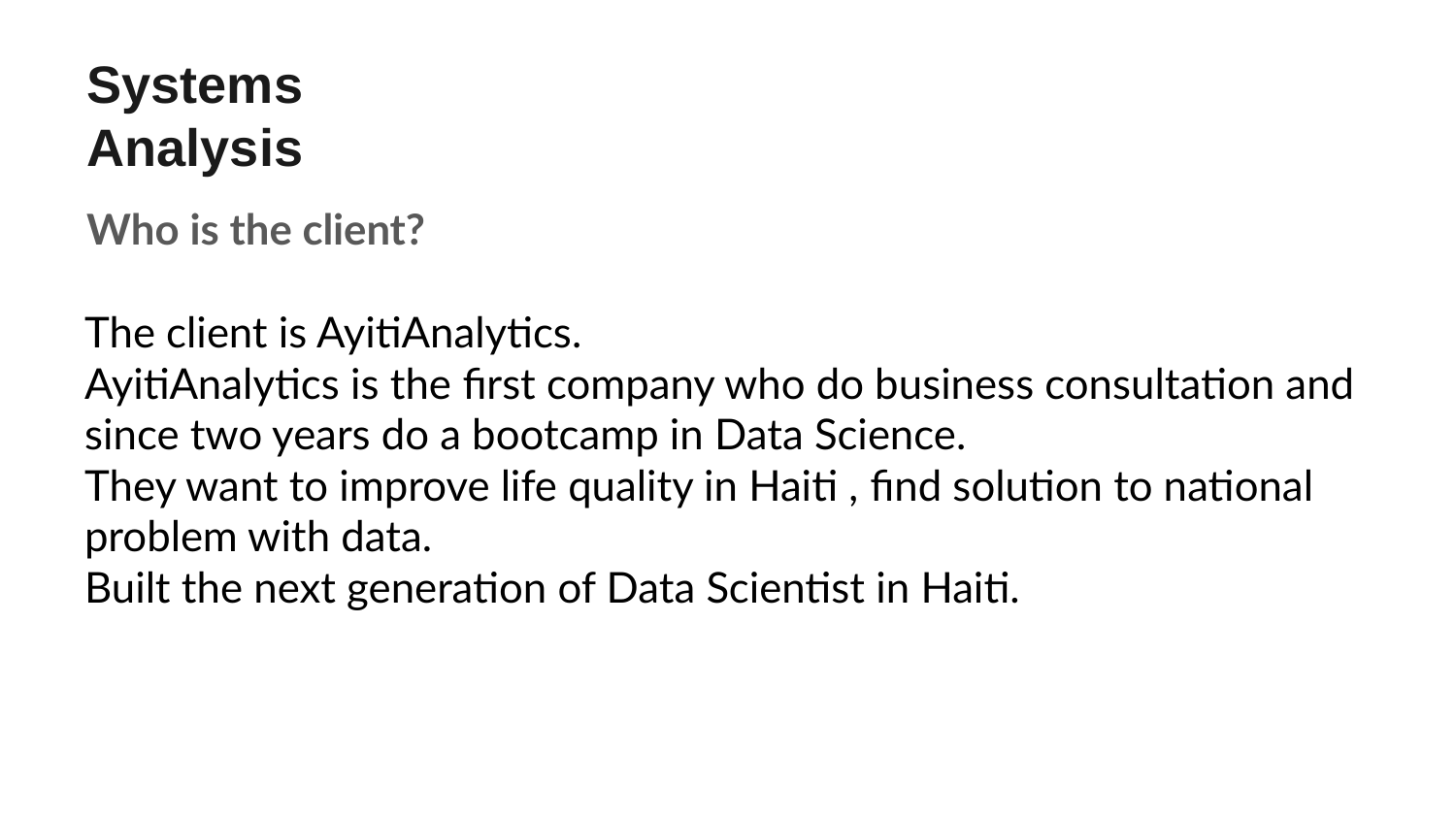

# Systems Analysis
Who is the client?

The client is AyitiAnalytics.
AyitiAnalytics is the first company who do business consultation and since two years do a bootcamp in Data Science.
They want to improve life quality in Haiti , find solution to national problem with data.
Built the next generation of Data Scientist in Haiti.